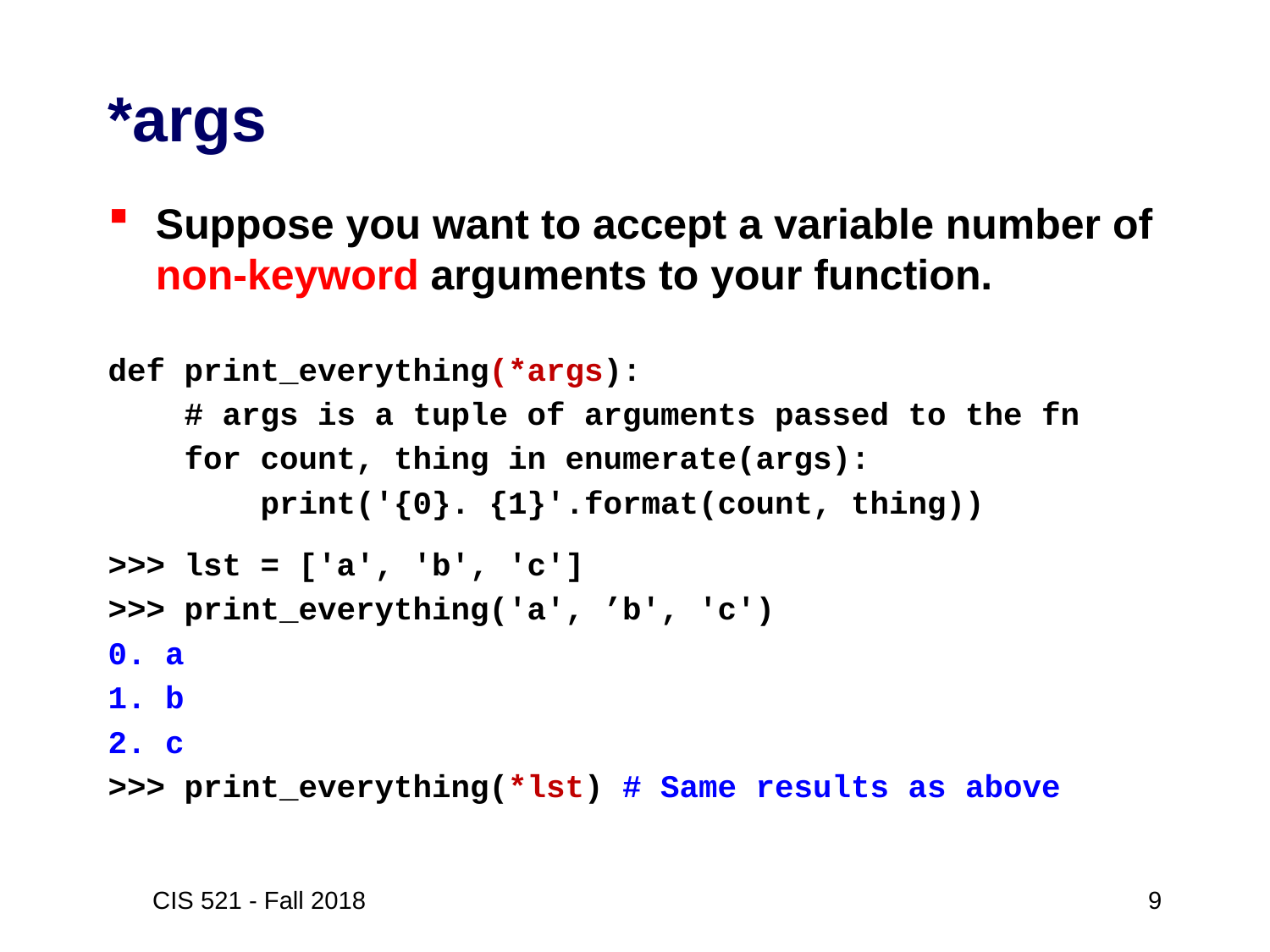

# *args
Suppose you want to accept a variable number of non-keyword arguments to your function.

def print_everything(*args):
    # args is a tuple of arguments passed to the fn
    for count, thing in enumerate(args):
        print('{0}. {1}'.format(count, thing))
>>> lst = ['a', 'b', 'c']
>>> print_everything('a', ’b', 'c')
0. a
1. b
2. c
>>> print_everything(*lst) # Same results as above

CIS 521 - Fall 2018
       9